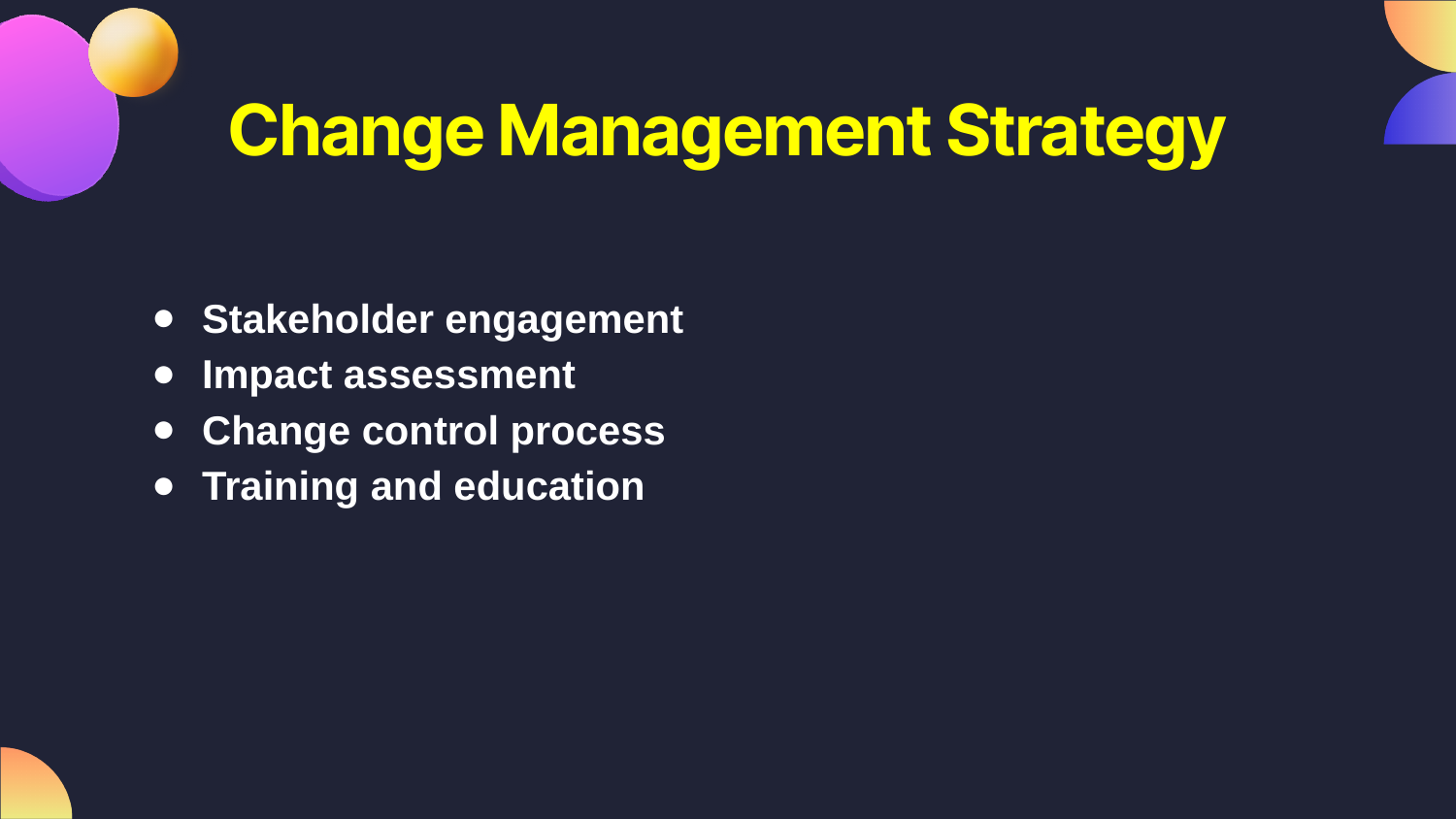

# Change Management Strategy

Stakeholder engagement
Impact assessment
Change control process
Training and education